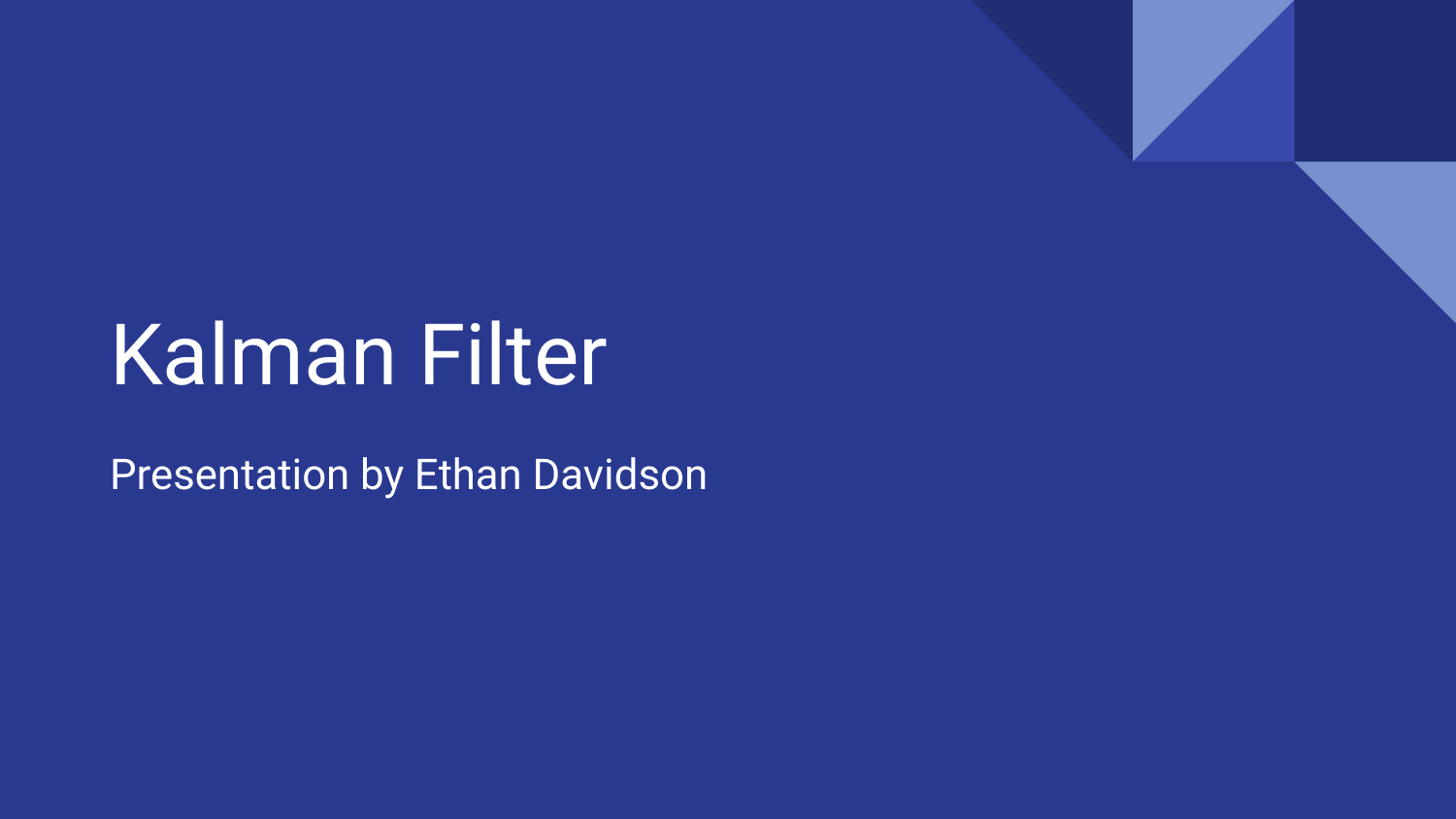

# Kalman Filter
Presentation by Ethan Davidson